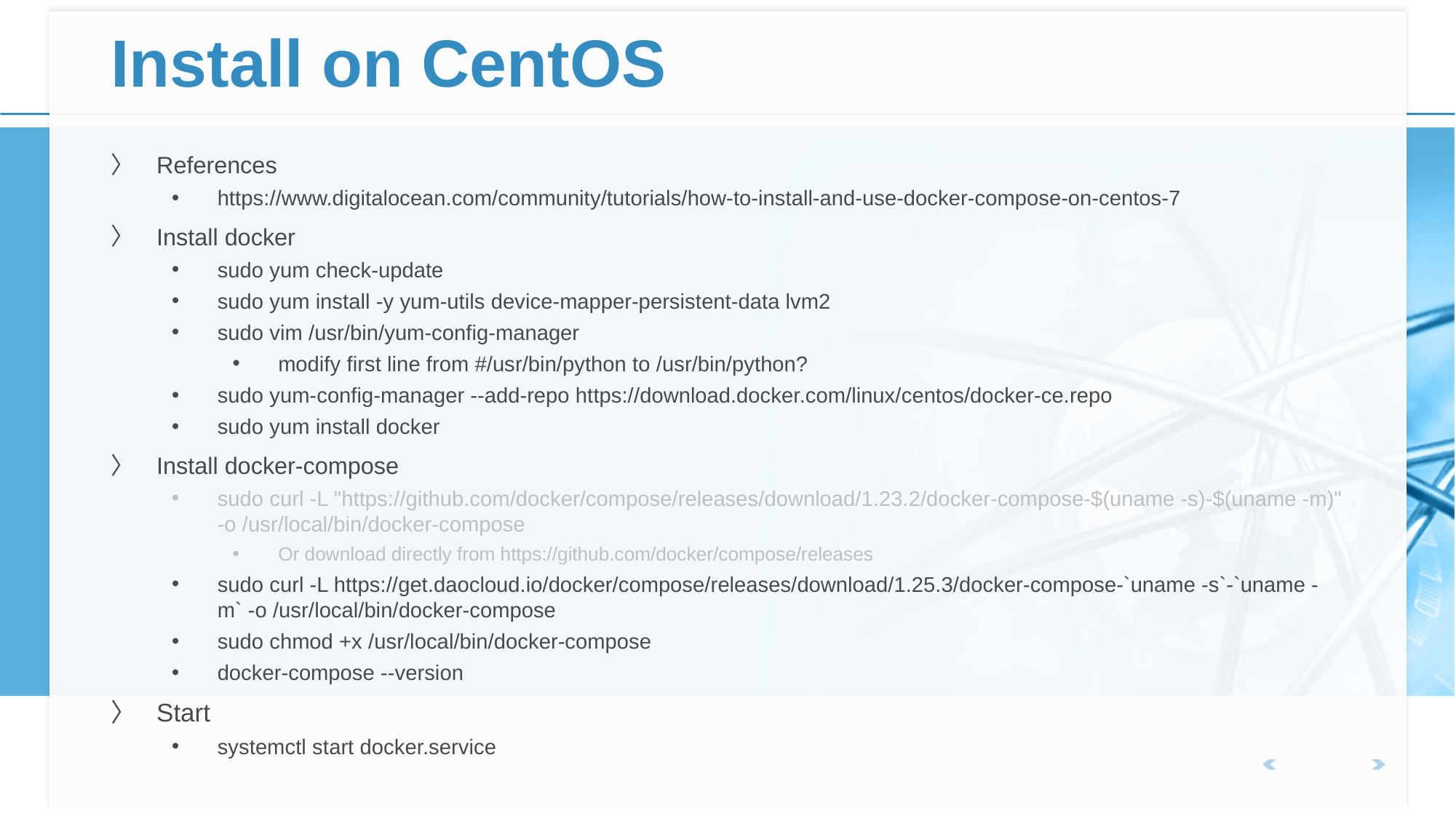

# Install on CentOS
References
https://www.digitalocean.com/community/tutorials/how-to-install-and-use-docker-compose-on-centos-7
Install docker
sudo yum check-update
sudo yum install -y yum-utils device-mapper-persistent-data lvm2
sudo vim /usr/bin/yum-config-manager
modify first line from #/usr/bin/python to /usr/bin/python?
sudo yum-config-manager --add-repo https://download.docker.com/linux/centos/docker-ce.repo
sudo yum install docker
Install docker-compose
sudo curl -L "https://github.com/docker/compose/releases/download/1.23.2/docker-compose-$(uname -s)-$(uname -m)" -o /usr/local/bin/docker-compose
Or download directly from https://github.com/docker/compose/releases
sudo curl -L https://get.daocloud.io/docker/compose/releases/download/1.25.3/docker-compose-`uname -s`-`uname -m` -o /usr/local/bin/docker-compose
sudo chmod +x /usr/local/bin/docker-compose
docker-compose --version
Start
systemctl start docker.service